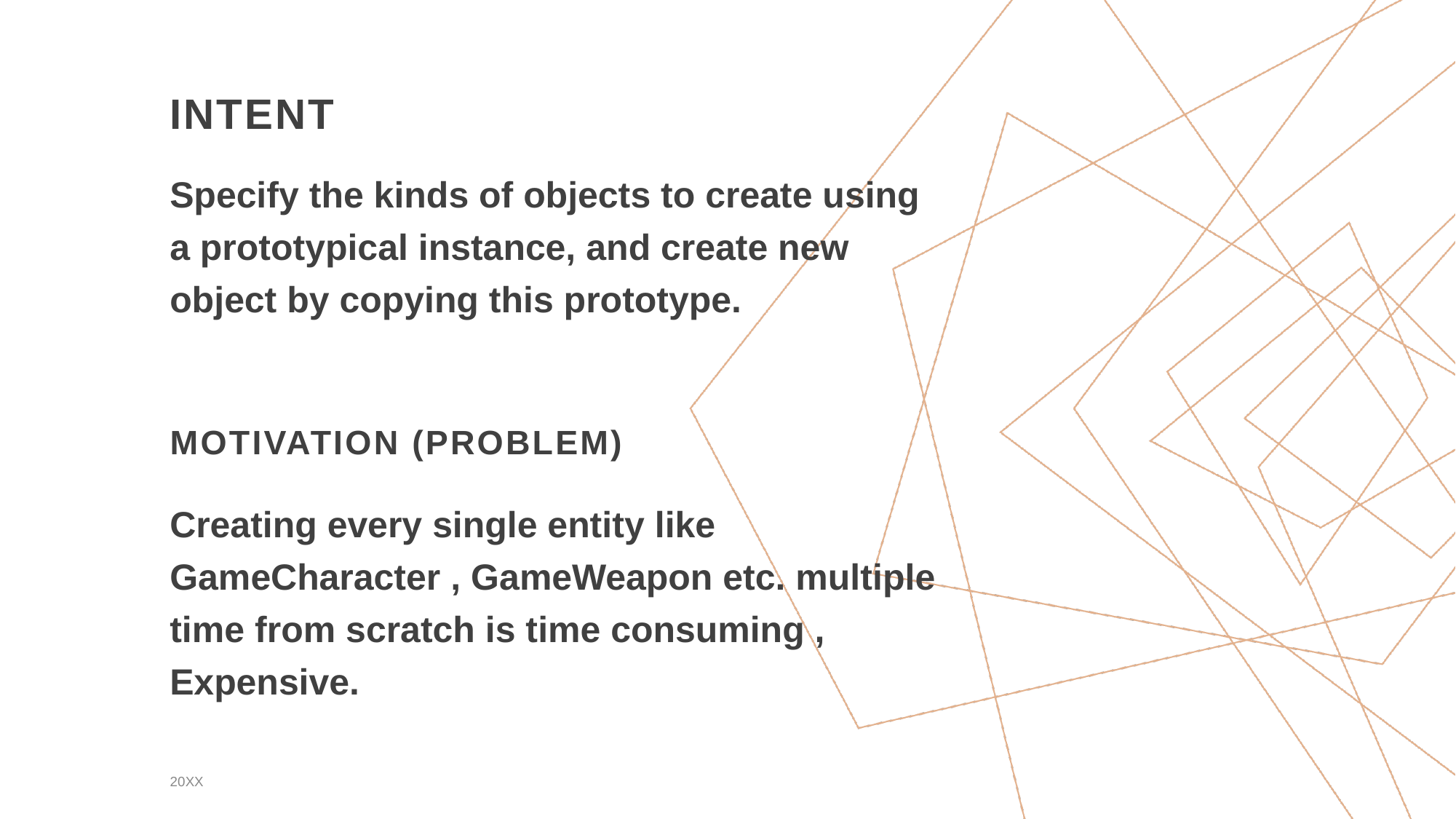

# INTENT
Specify the kinds of objects to create using a prototypical instance, and create new object by copying this prototype.

Motivation (Problem)
Creating every single entity like GameCharacter , GameWeapon etc. multiple time from scratch is time consuming , Expensive.

20XX